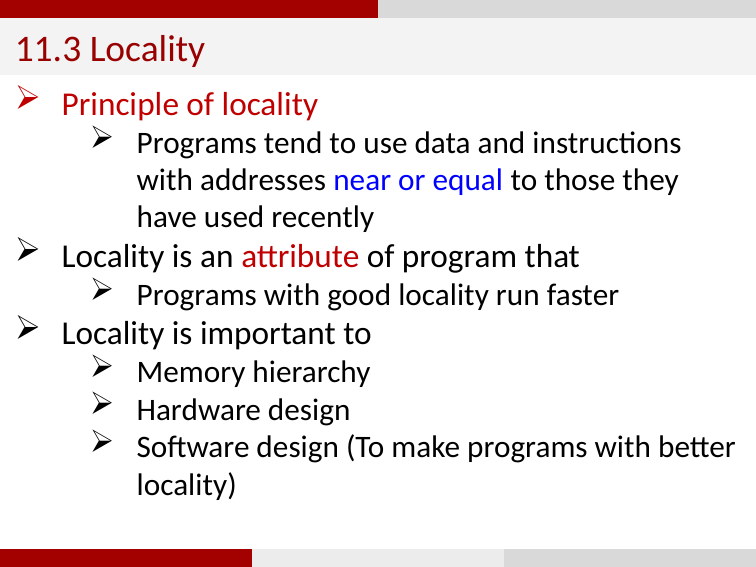

11.3 Locality
Principle of locality
Programs tend to use data and instructions with addresses near or equal to those they have used recently
Locality is an attribute of program that
Programs with good locality run faster
Locality is important to
Memory hierarchy
Hardware design
Software design (To make programs with better locality)

78